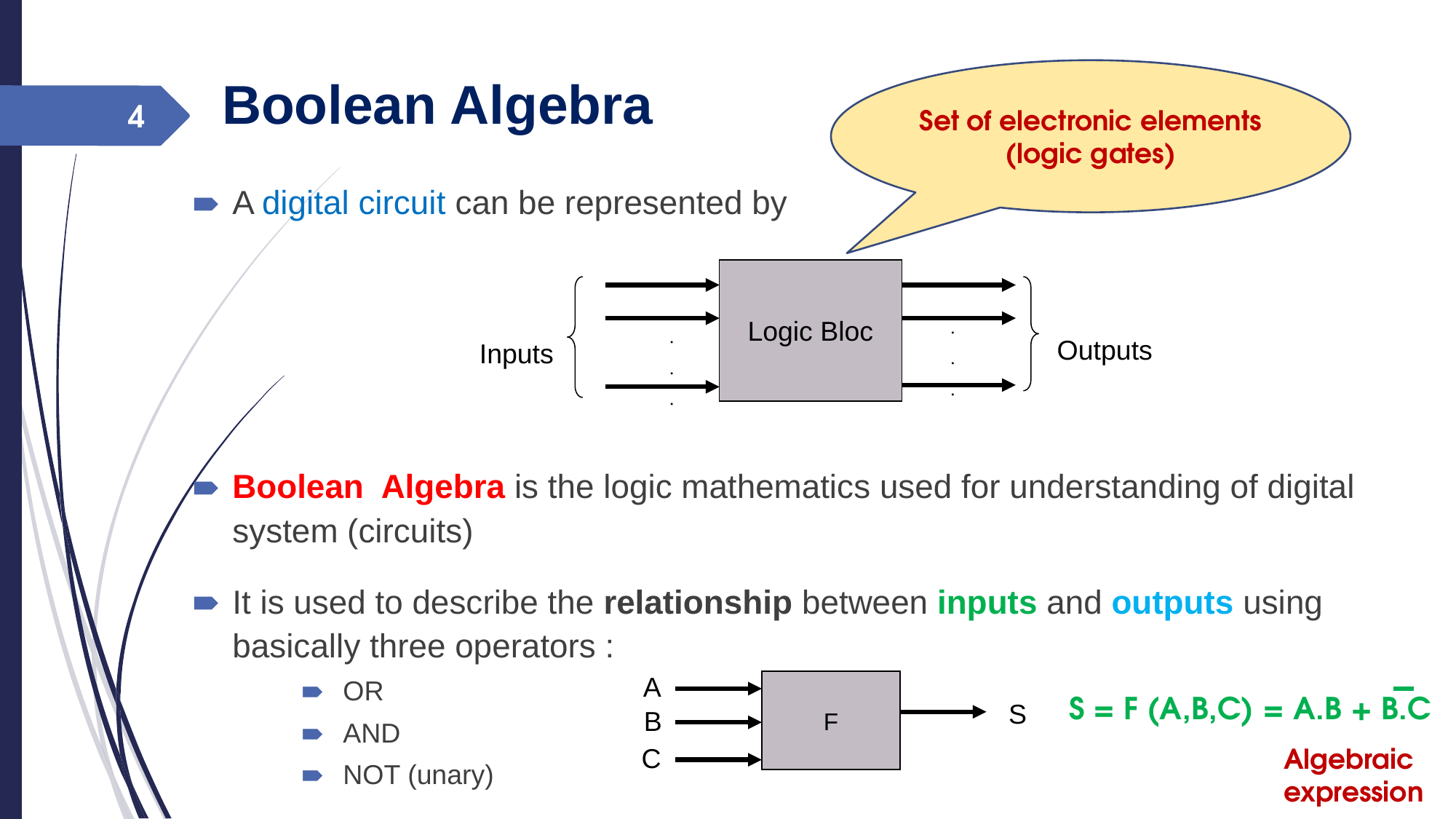

Boolean Algebra
Set of electronic elements (logic gates)
4
A digital circuit can be represented by

Boolean  Algebra is the logic mathematics used for understanding of digital system (circuits)
It is used to describe the relationship between inputs and outputs using basically three operators :
  OR
  AND
  NOT (unary)

Logic Bloc

.
.
.
.
.
.
Outputs
Inputs
A
F
S
C
B
S = F (A,B,C) = A.B + B.C
Algebraic expression